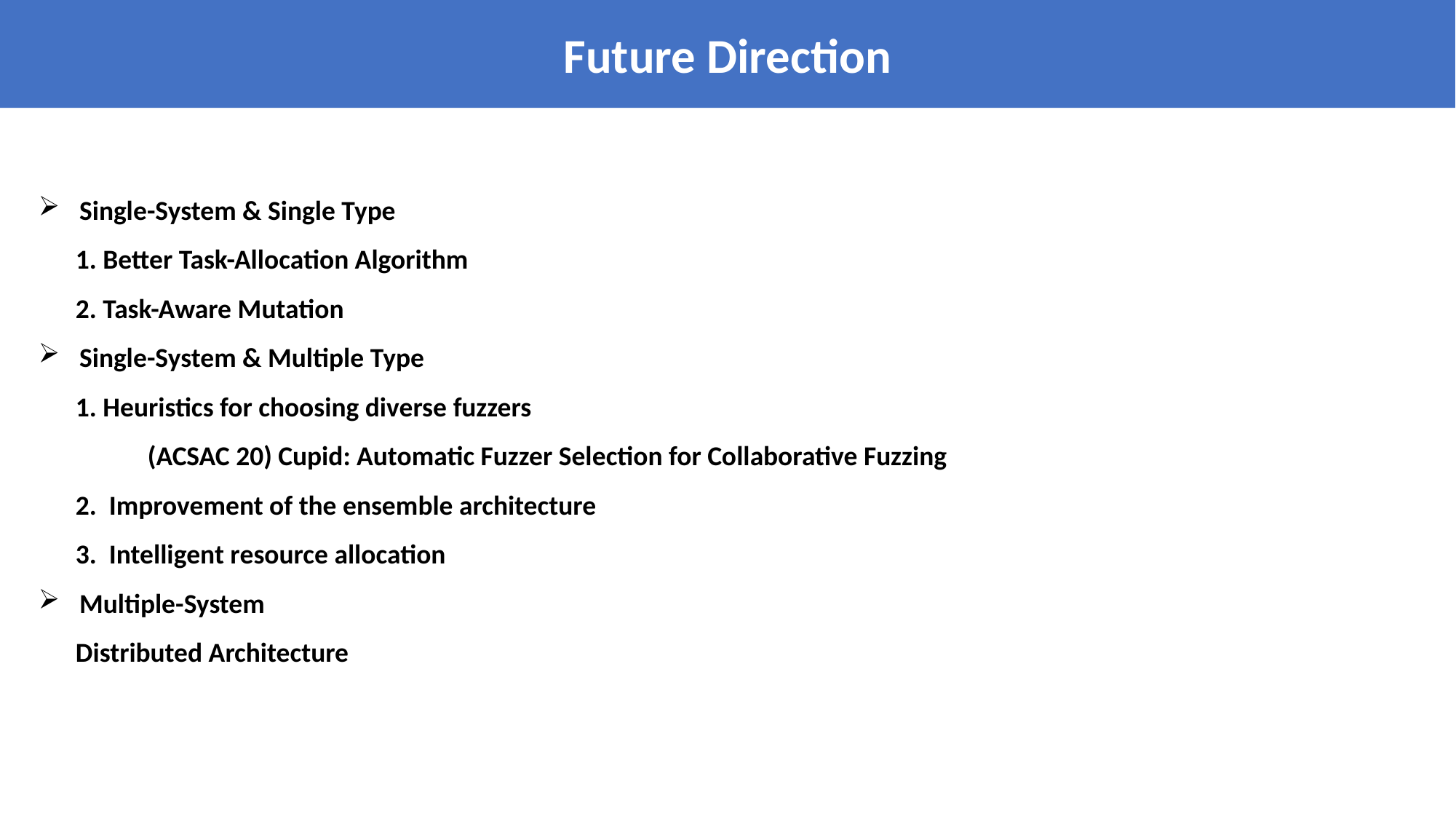

Future Direction

Single-System & Single Type
      1. Better Task-Allocation Algorithm
      2. Task-Aware Mutation
Single-System & Multiple Type
      1. Heuristics for choosing diverse fuzzers
	(ACSAC 20) Cupid: Automatic Fuzzer Selection for Collaborative Fuzzing
      2.  Improvement of the ensemble architecture
      3.  Intelligent resource allocation
Multiple-System
      Distributed Architecture